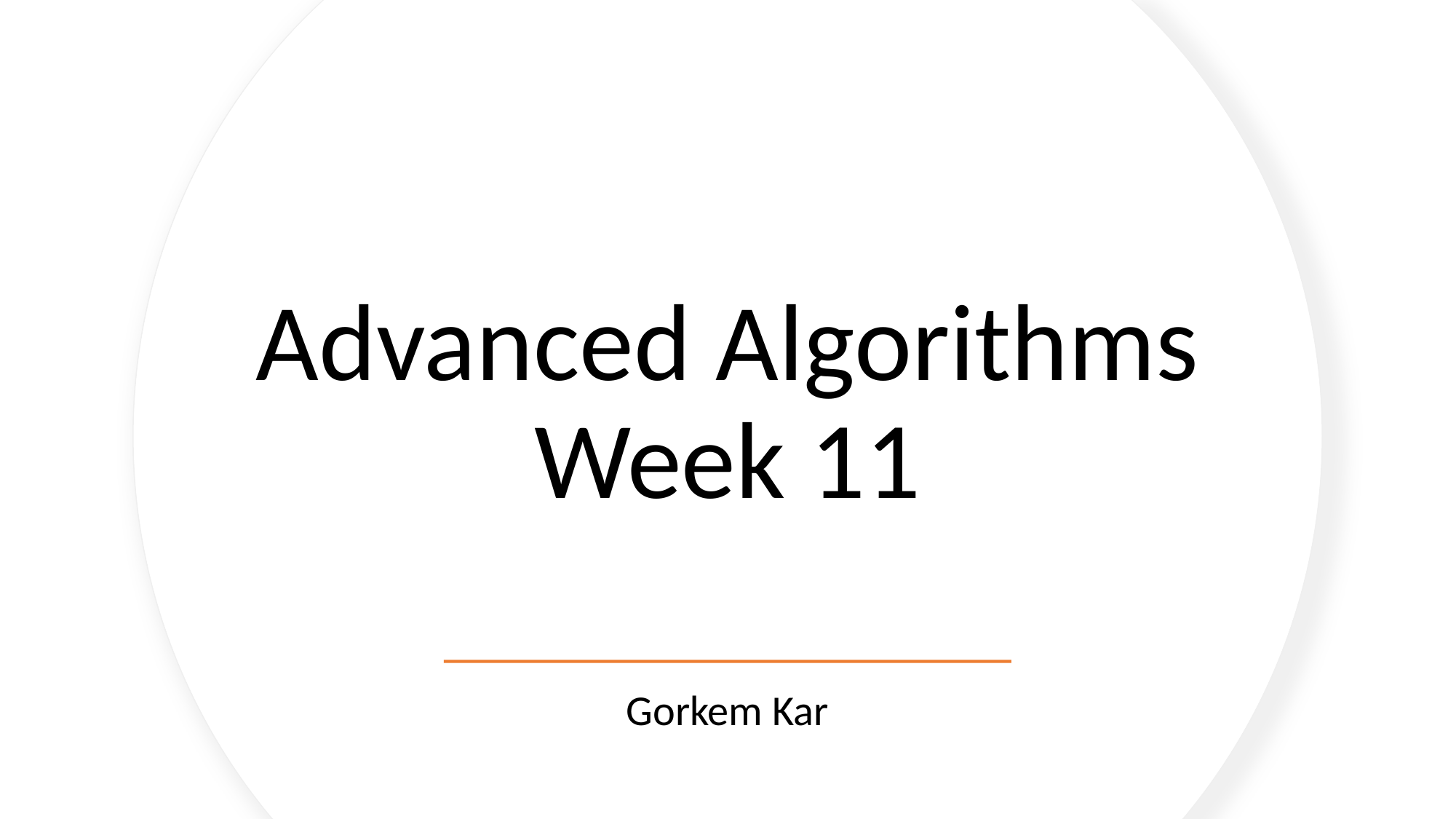

# Advanced Algorithms Week 11

Gorkem Kar
1